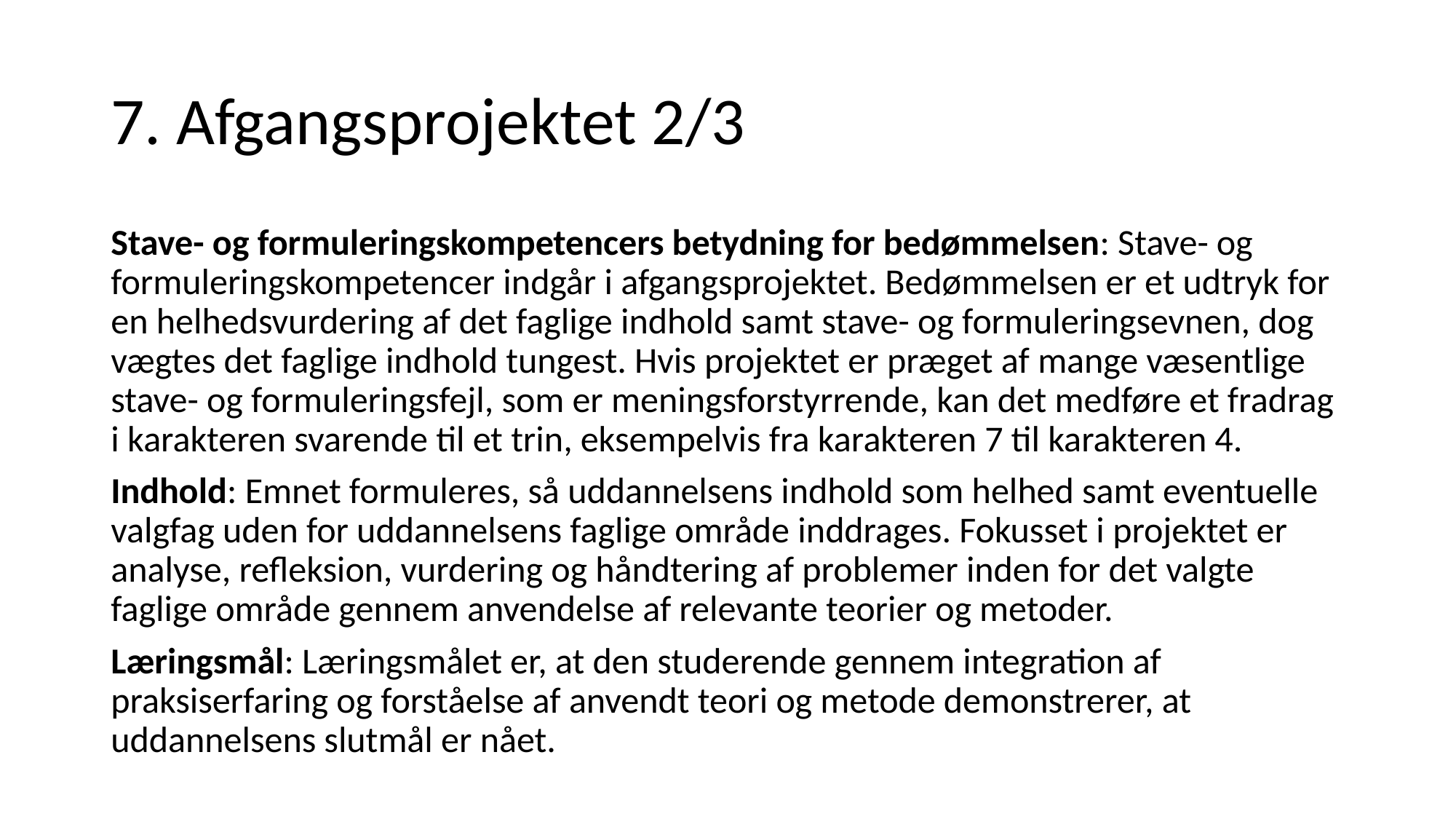

# 7. Afgangsprojektet 2/3
Stave- og formuleringskompetencers betydning for bedømmelsen: Stave- og formuleringskompetencer indgår i afgangsprojektet. Bedømmelsen er et udtryk for en helhedsvurdering af det faglige indhold samt stave- og formuleringsevnen, dog vægtes det faglige indhold tungest. Hvis projektet er præget af mange væsentlige stave- og formuleringsfejl, som er meningsforstyrrende, kan det medføre et fradrag i karakteren svarende til et trin, eksempelvis fra karakteren 7 til karakteren 4.
Indhold: Emnet formuleres, så uddannelsens indhold som helhed samt eventuelle valgfag uden for uddannelsens faglige område inddrages. Fokusset i projektet er analyse, refleksion, vurdering og håndtering af problemer inden for det valgte faglige område gennem anvendelse af relevante teorier og metoder.
Læringsmål: Læringsmålet er, at den studerende gennem integration af praksiserfaring og forståelse af anvendt teori og metode demonstrerer, at uddannelsens slutmål er nået.